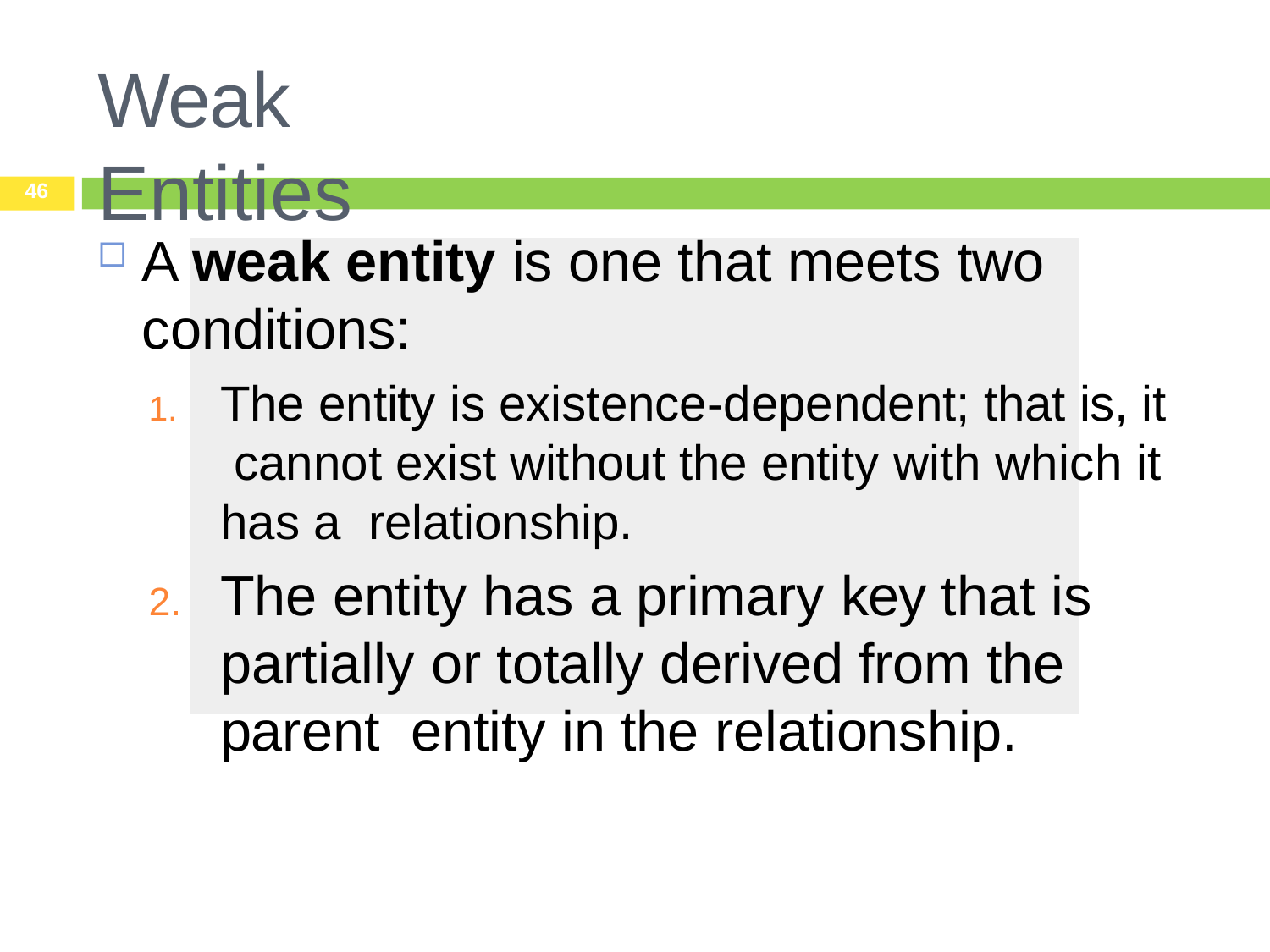

# Weak Entities
46

A weak entity is one that meets two conditions:
The entity is existence-dependent; that is, it  cannot exist without the entity with which it has a  relationship.
The entity has a primary key that is  partially or totally derived from the parent  entity in the relationship.